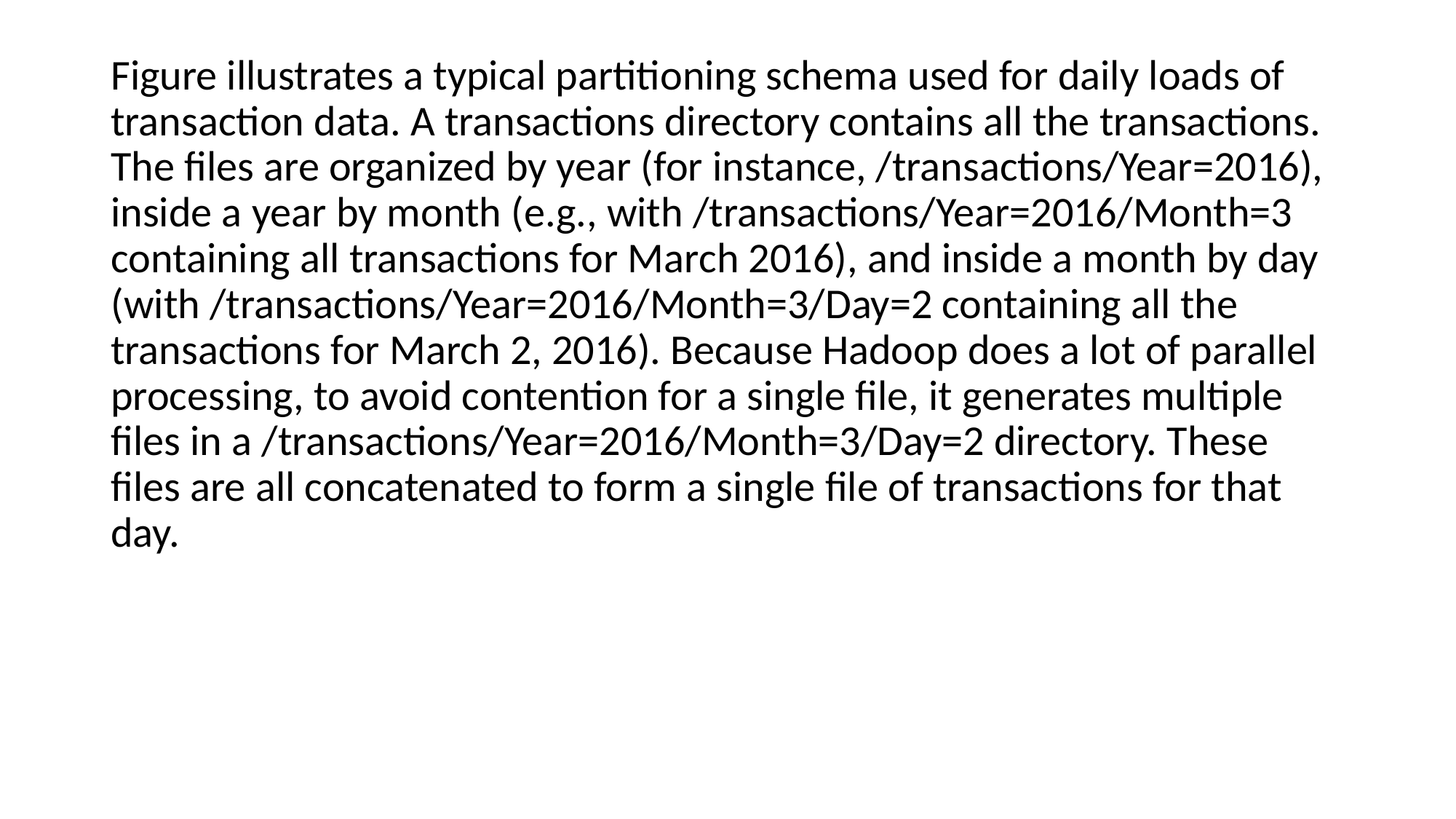

Figure illustrates a typical partitioning schema used for daily loads of transaction data. A transactions directory contains all the transactions. The files are organized by year (for instance, /transactions/Year=2016), inside a year by month (e.g., with /transactions/Year=2016/Month=3 containing all transactions for March 2016), and inside a month by day (with /transactions/Year=2016/Month=3/Day=2 containing all the transactions for March 2, 2016). Because Hadoop does a lot of parallel processing, to avoid contention for a single file, it generates multiple files in a /transactions/Year=2016/Month=3/Day=2 directory. These files are all concatenated to form a single file of transactions for that day.